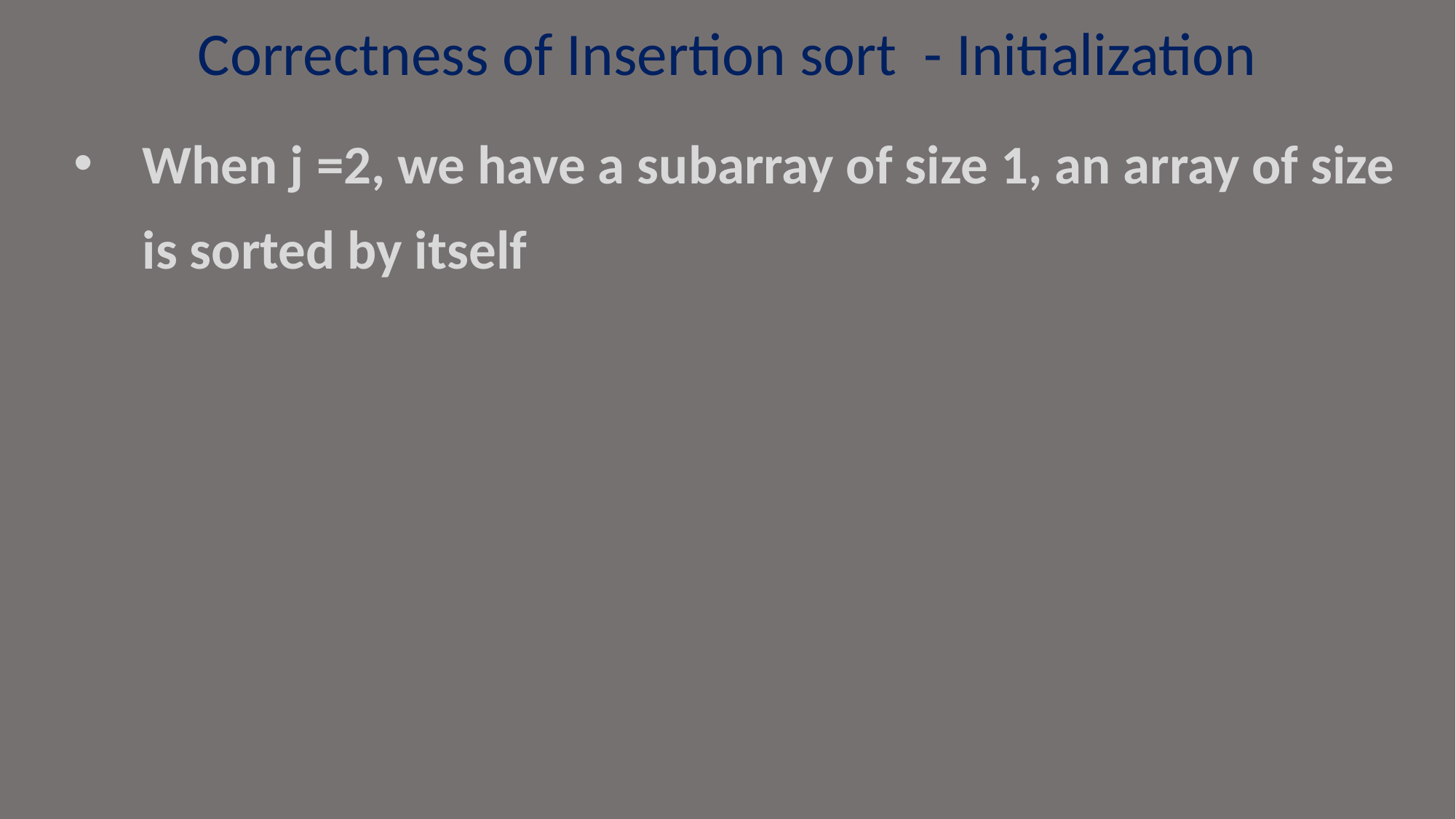

# Correctness of Insertion sort  - Initialization
When j =2, we have a subarray of size 1, an array of size is sorted by itself